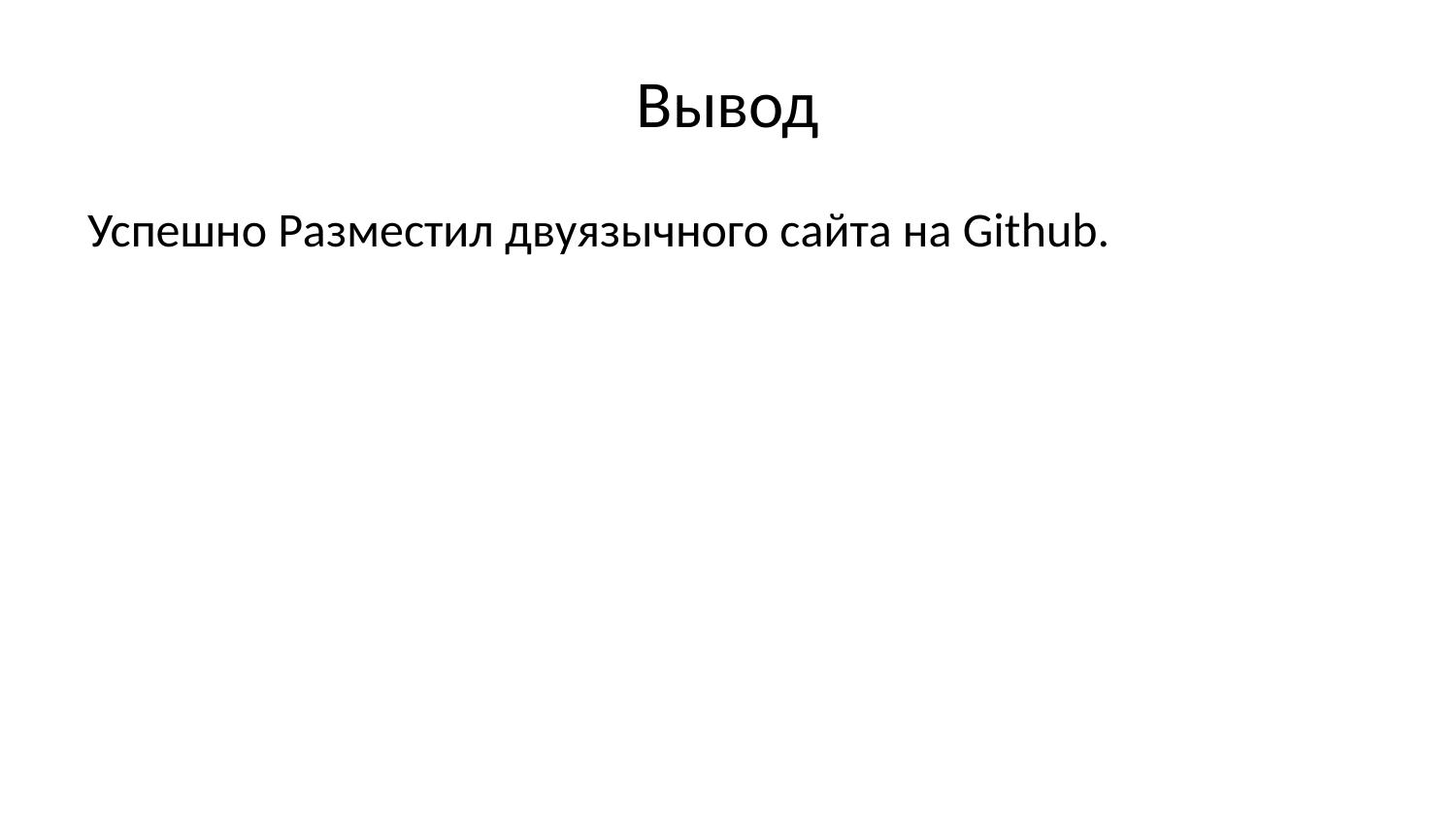

# Вывод
Успешно Разместил двуязычного сайта на Github.